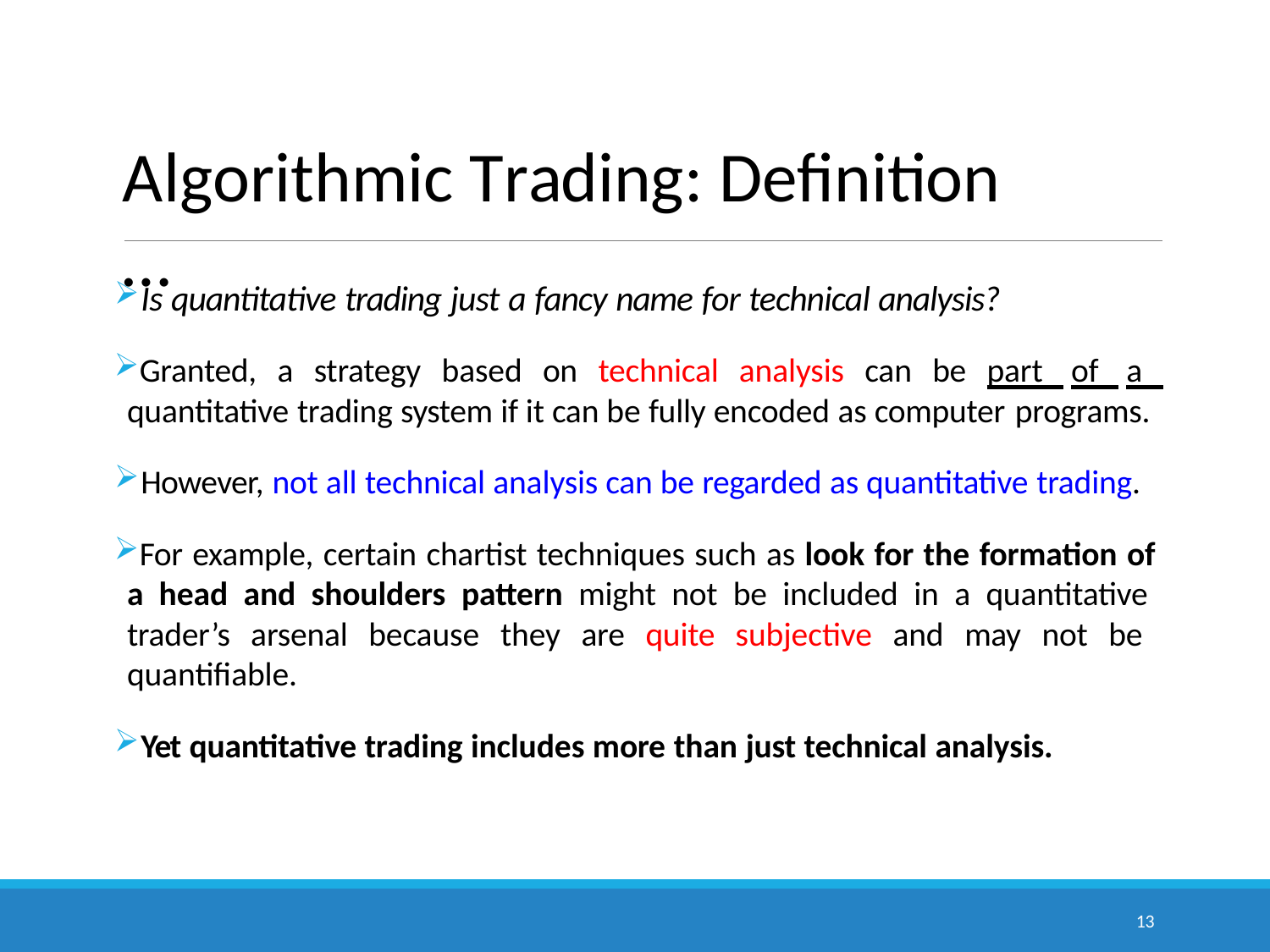

# Algorithmic Trading: Definition …
Is quantitative trading just a fancy name for technical analysis?
Granted, a strategy based on technical analysis can be part of a  quantitative trading system if it can be fully encoded as computer programs.

However, not all technical analysis can be regarded as quantitative trading.
For example, certain chartist techniques such as look for the formation of  a head and shoulders pattern might not be included in a quantitative  trader’s arsenal because they are quite subjective and may not be  quantifiable.

Yet quantitative trading includes more than just technical analysis.
13